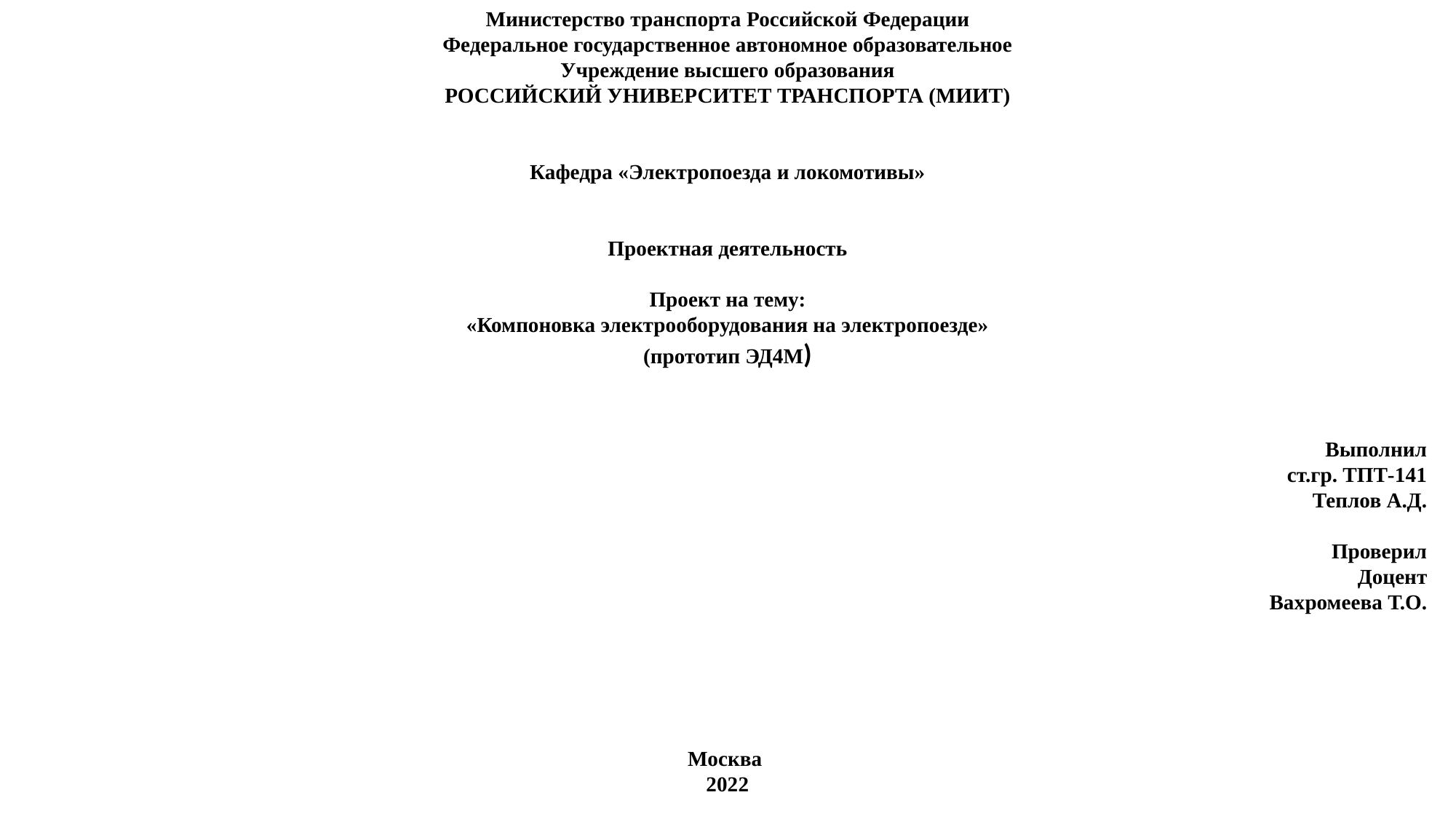

Министерство транспорта Российской Федерации
Федеральное государственное автономное образовательное
Учреждение высшего образования
РОССИЙСКИЙ УНИВЕРСИТЕТ ТРАНСПОРТА (МИИТ)

Кафедра «Электропоезда и локомотивы»

Проектная деятельность

Проект на тему:
«Компоновка электрооборудования на электропоезде»
(прототип ЭД4М)

Выполнил
ст.гр. ТПТ-141
Теплов А.Д.

Проверил
Доцент
Вахромеева Т.О.
Москва
2022